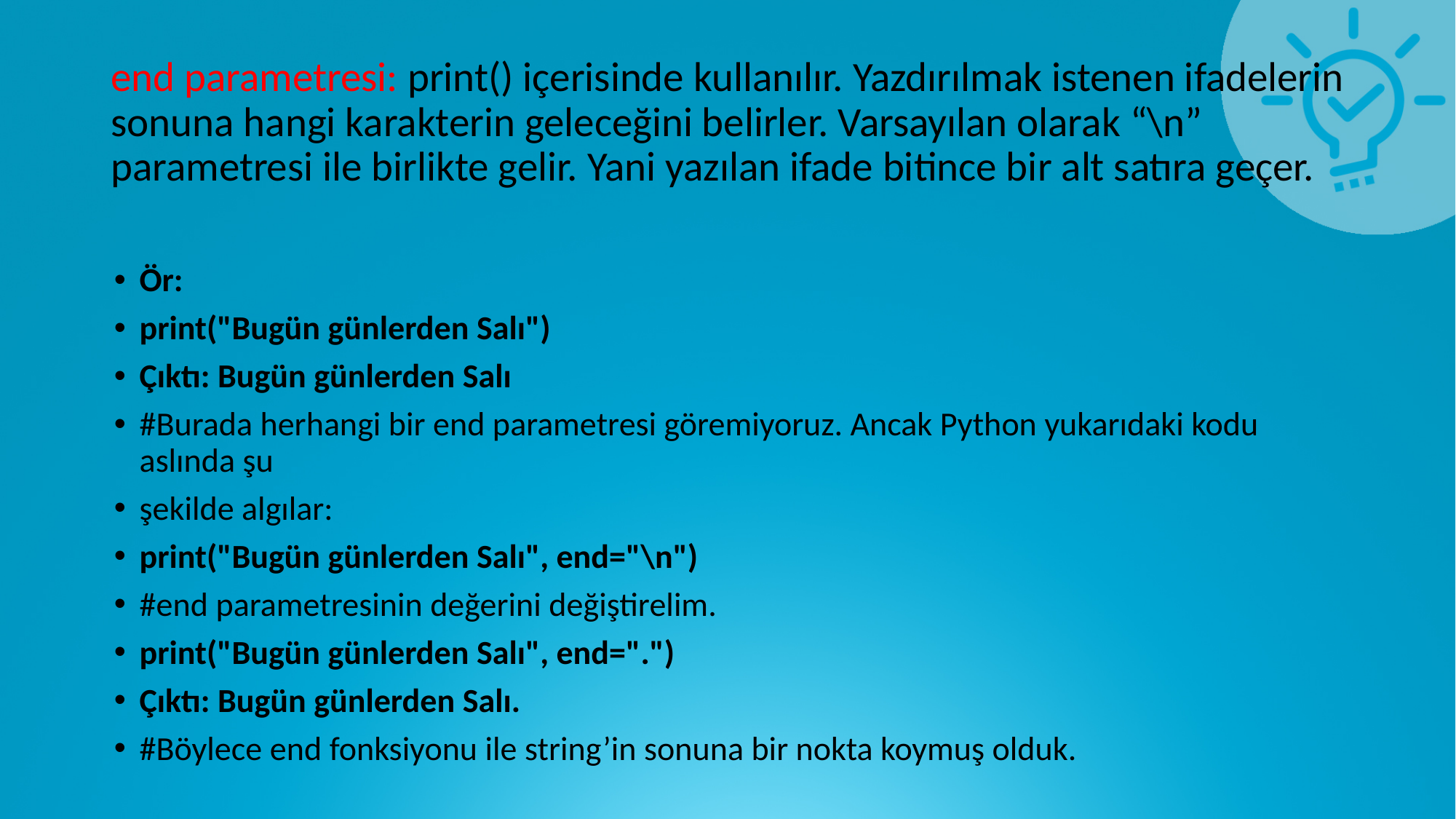

# end parametresi: print() içerisinde kullanılır. Yazdırılmak istenen ifadelerin sonuna hangi karakterin geleceğini belirler. Varsayılan olarak “\n” parametresi ile birlikte gelir. Yani yazılan ifade bitince bir alt satıra geçer.
Ör:
print("Bugün günlerden Salı")
Çıktı: Bugün günlerden Salı
#Burada herhangi bir end parametresi göremiyoruz. Ancak Python yukarıdaki kodu aslında şu
şekilde algılar:
print("Bugün günlerden Salı", end="\n")
#end parametresinin değerini değiştirelim.
print("Bugün günlerden Salı", end=".")
Çıktı: Bugün günlerden Salı.
#Böylece end fonksiyonu ile string’in sonuna bir nokta koymuş olduk.